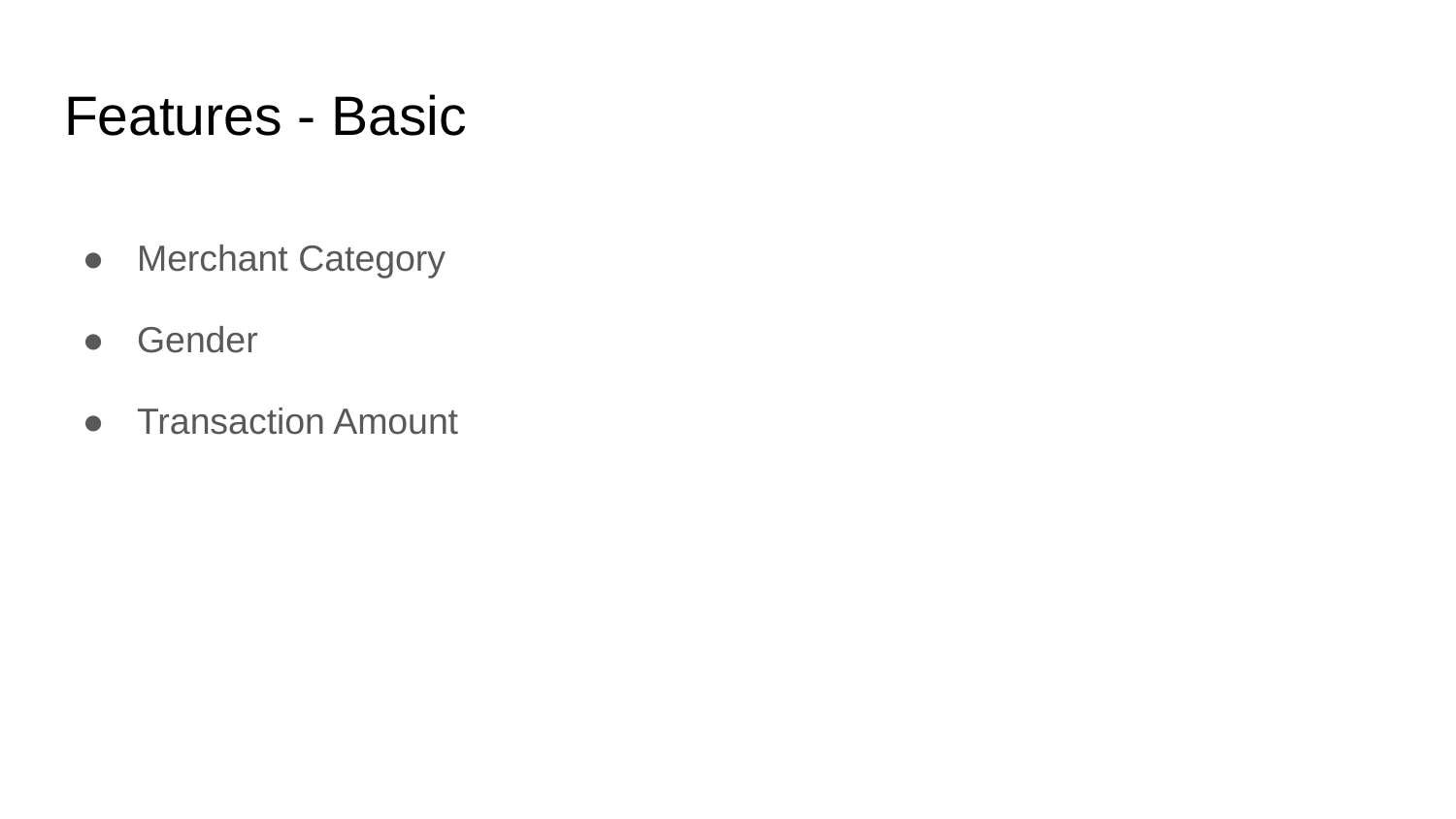

# Features - Basic
Merchant Category
Gender
Transaction Amount